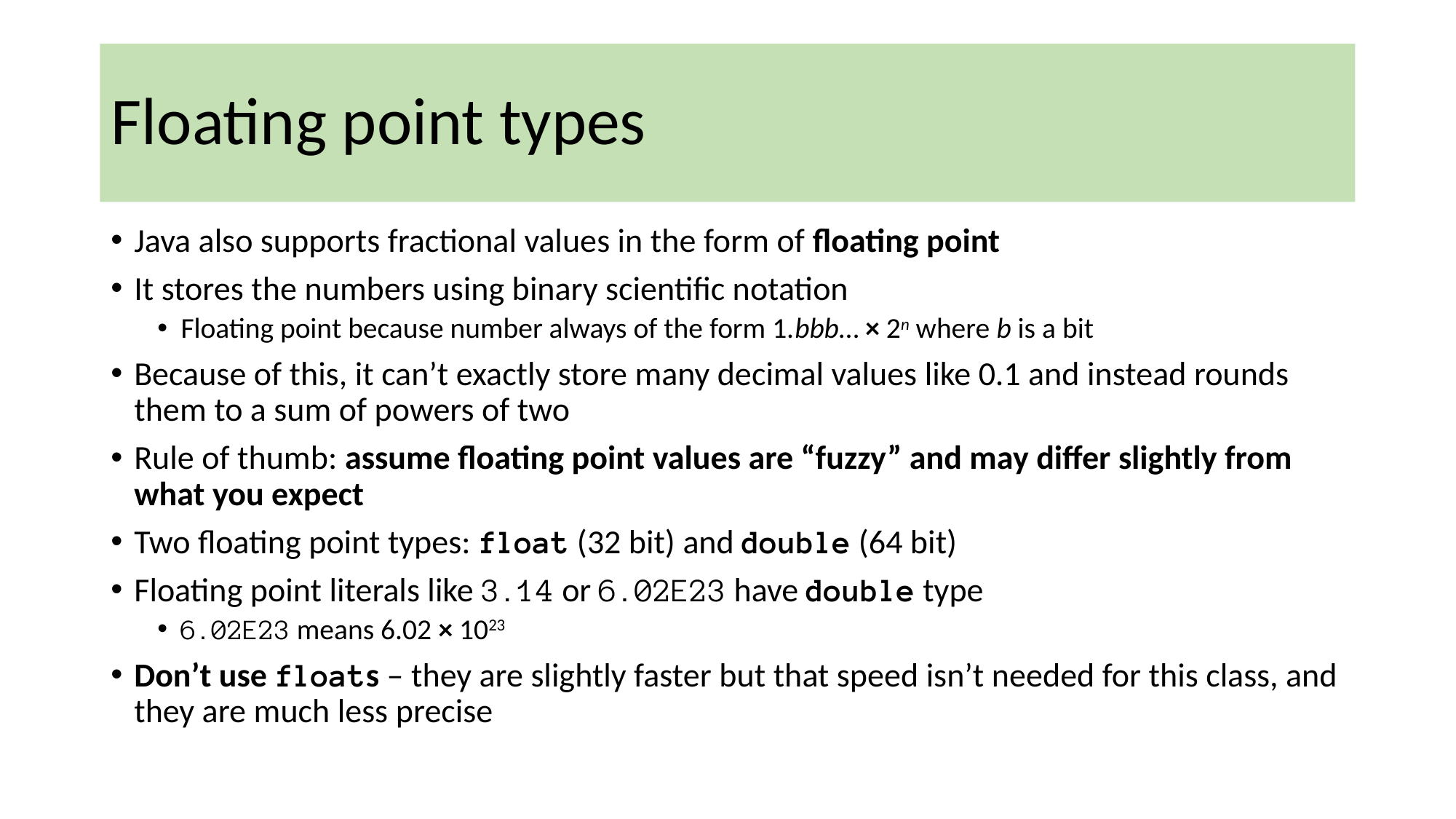

# Floating point types
Java also supports fractional values in the form of floating point
It stores the numbers using binary scientific notation
Floating point because number always of the form 1.bbb… × 2n where b is a bit
Because of this, it can’t exactly store many decimal values like 0.1 and instead rounds them to a sum of powers of two
Rule of thumb: assume floating point values are “fuzzy” and may differ slightly from what you expect
Two floating point types: float (32 bit) and double (64 bit)
Floating point literals like 3.14 or 6.02E23 have double type
6.02E23 means 6.02 × 1023
Don’t use floats – they are slightly faster but that speed isn’t needed for this class, and they are much less precise